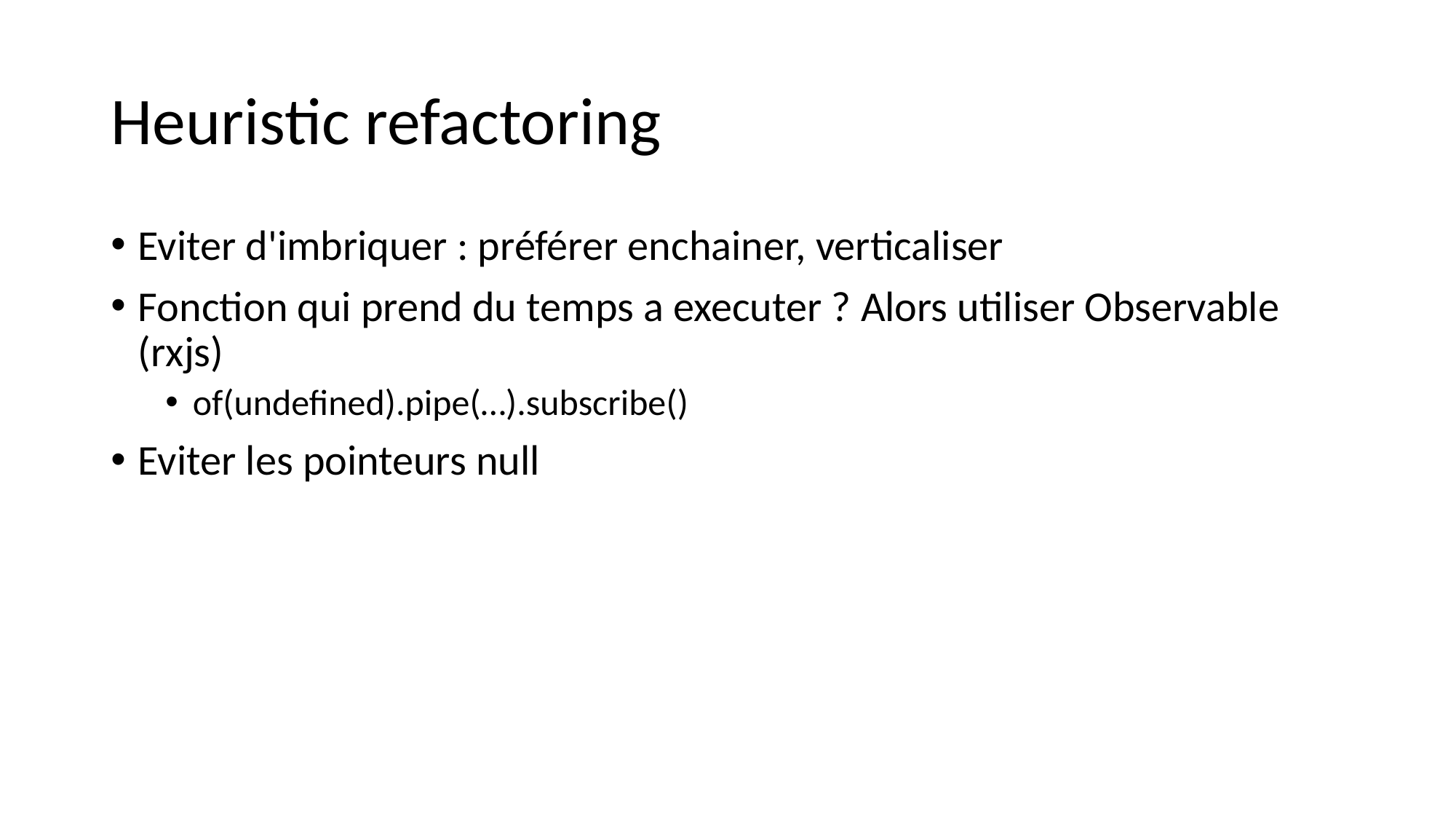

# Heuristic refactoring
Eviter d'imbriquer : préférer enchainer, verticaliser
Fonction qui prend du temps a executer ? Alors utiliser Observable (rxjs)
of(undefined).pipe(…).subscribe()
Eviter les pointeurs null